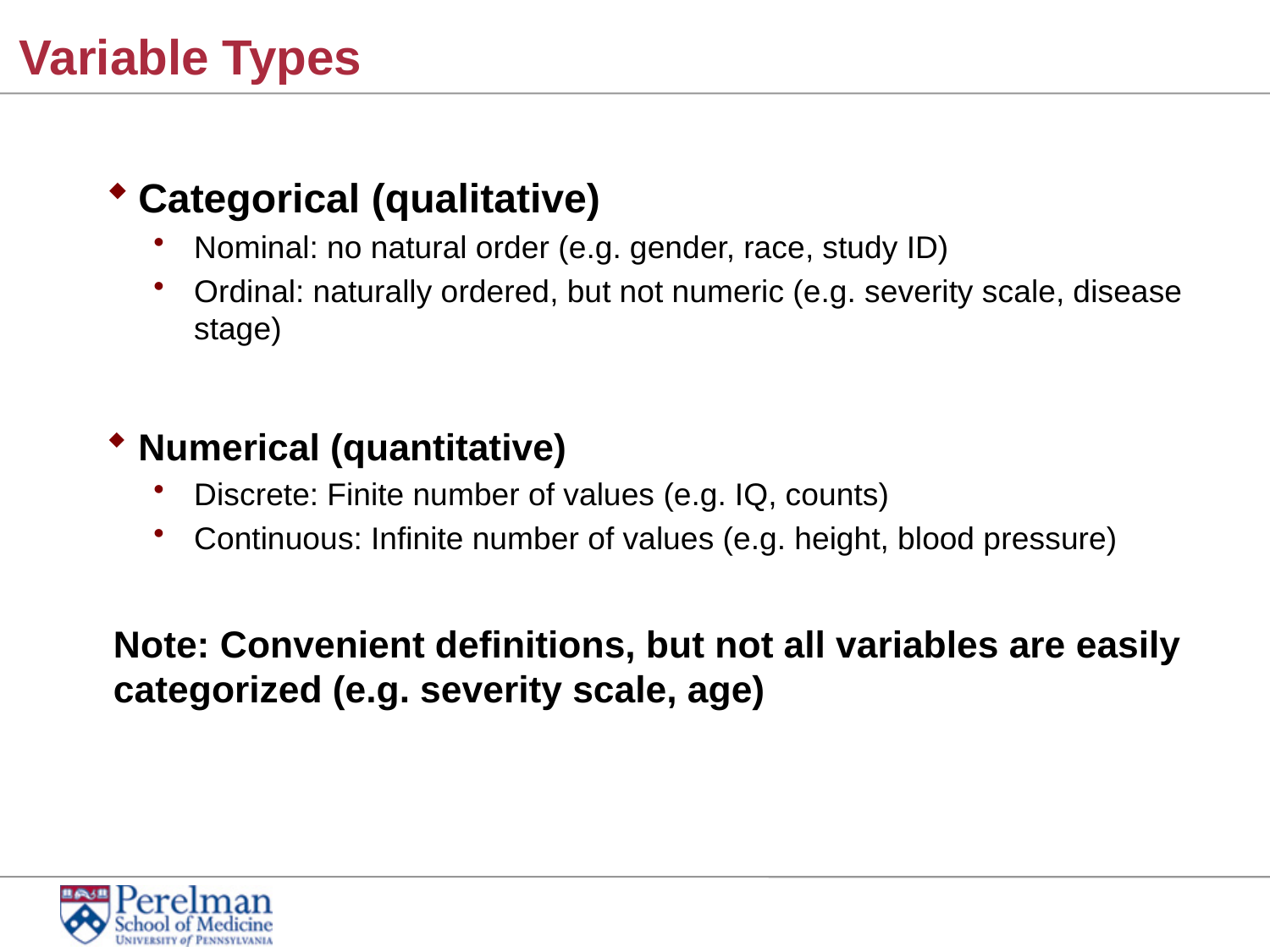

# Variable Types
Categorical (qualitative)
Nominal: no natural order (e.g. gender, race, study ID)
Ordinal: naturally ordered, but not numeric (e.g. severity scale, disease stage)

Numerical (quantitative)
Discrete: Finite number of values (e.g. IQ, counts)
Continuous: Infinite number of values (e.g. height, blood pressure)

Note: Convenient definitions, but not all variables are easily categorized (e.g. severity scale, age)